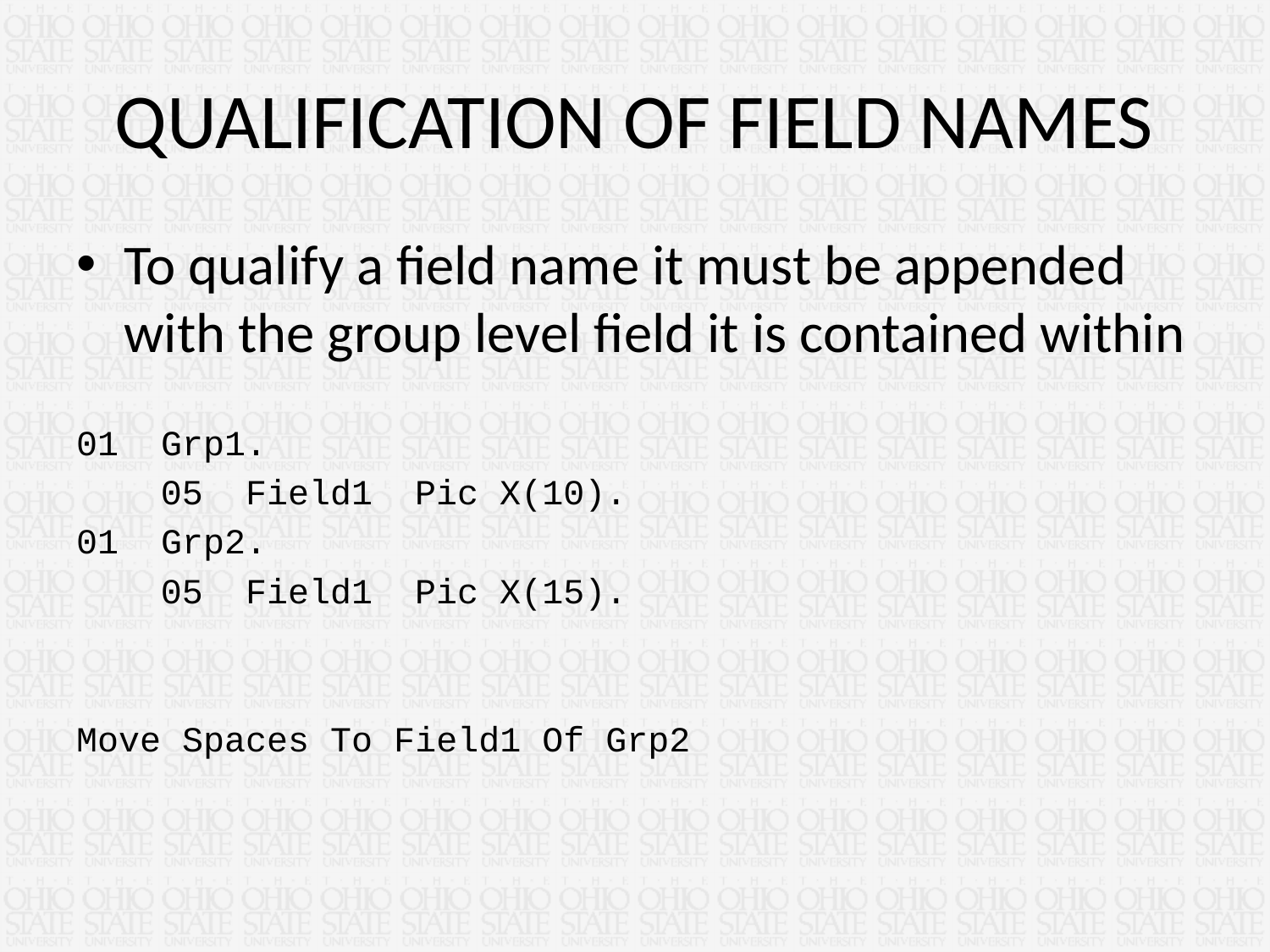

# QUALIFICATION OF FIELD NAMES
To qualify a field name it must be appended with the group level field it is contained within

01  Grp1.
    05  Field1  Pic X(10).
01  Grp2.
    05  Field1  Pic X(15).

Move Spaces To Field1 Of Grp2